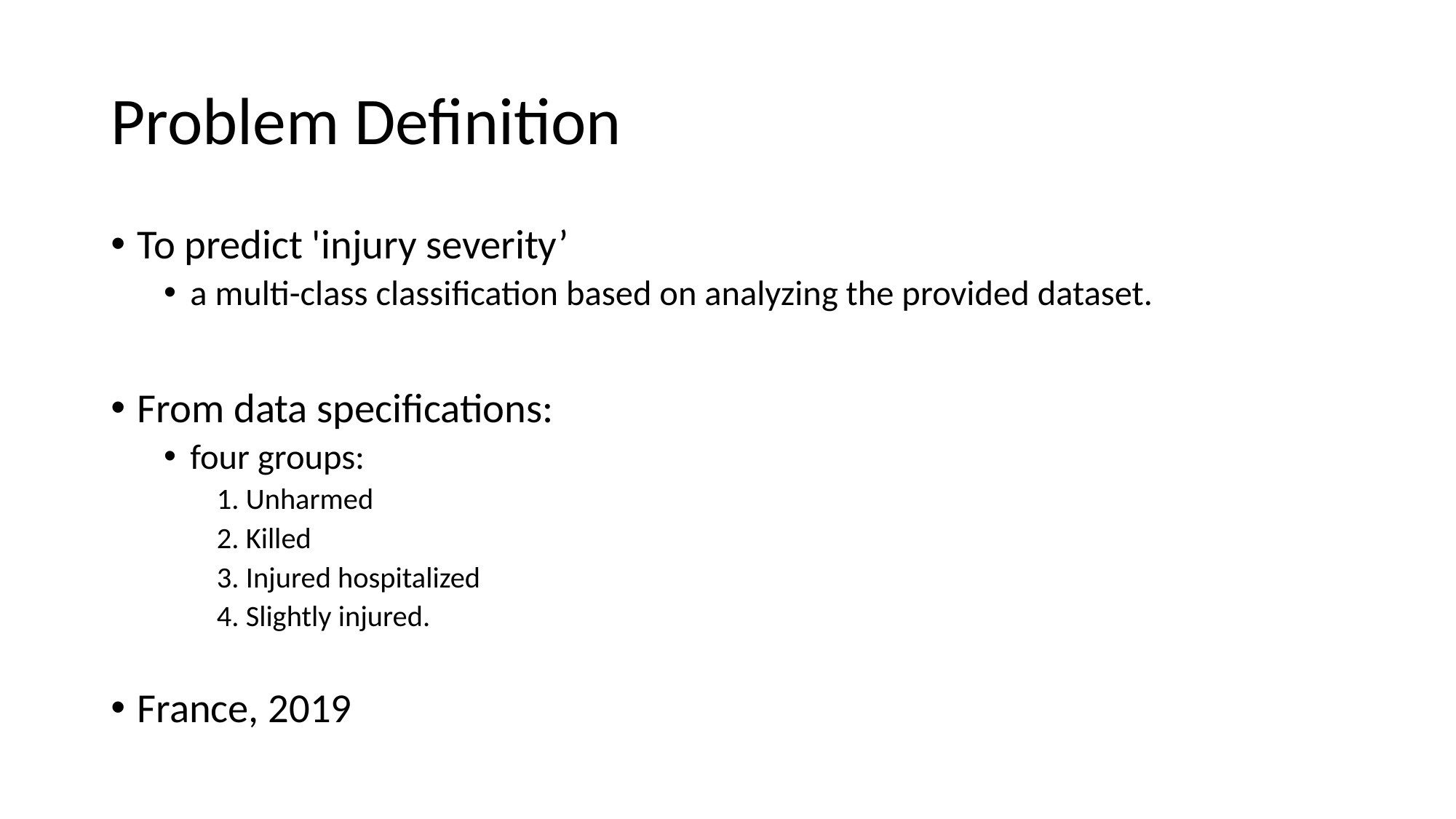

# Problem Definition
To predict 'injury severity’
a multi-class classification based on analyzing the provided dataset.

From data specifications:
four groups:
1. Unharmed
2. Killed
3. Injured hospitalized
4. Slightly injured.

France, 2019